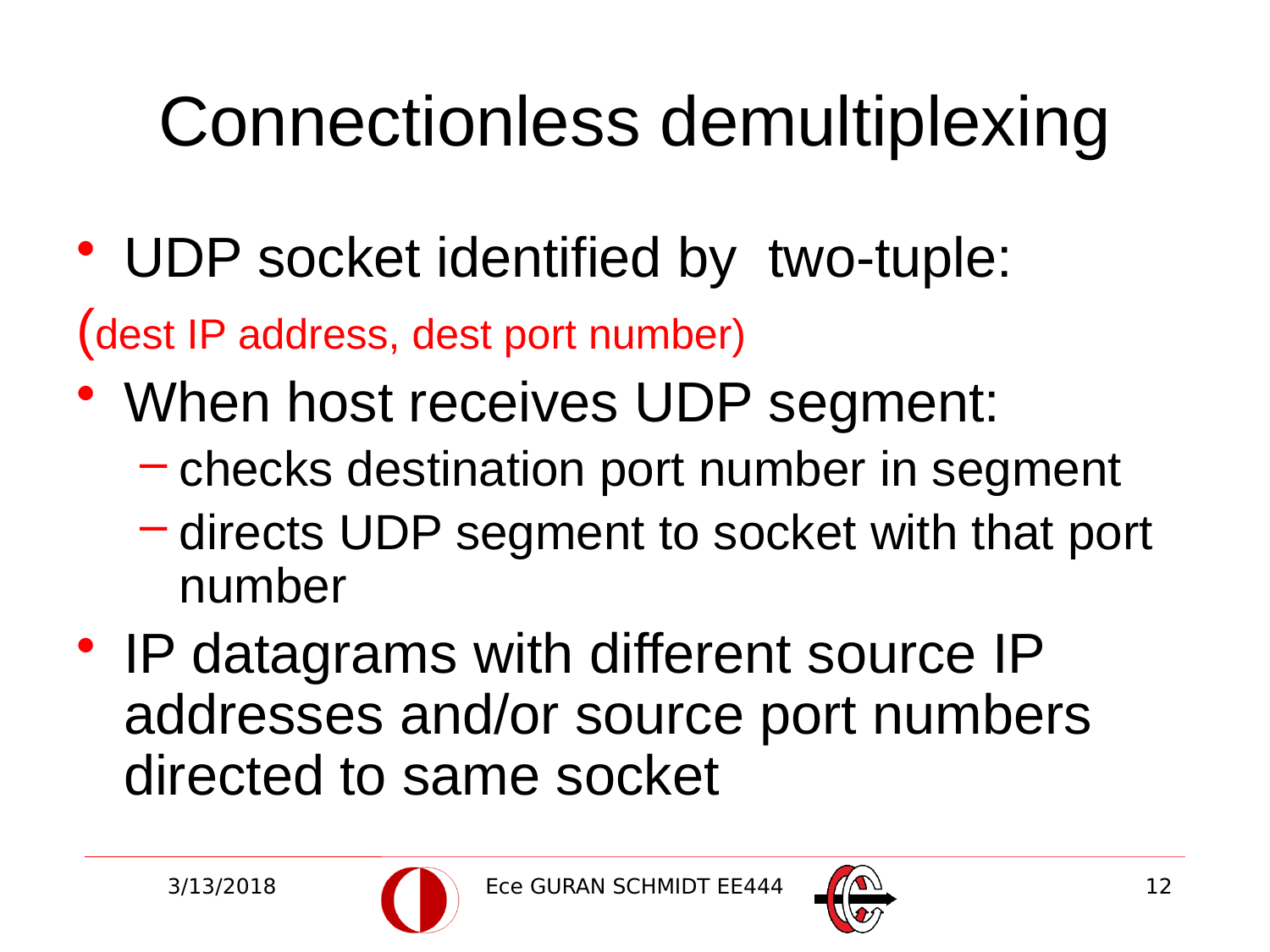

# Connectionless demultiplexing
UDP socket identified by  two-tuple:
(dest IP address, dest port number)
When host receives UDP segment:
checks destination port number in segment
directs UDP segment to socket with that port number
IP datagrams with different source IP addresses and/or source port numbers directed to same socket
3/13/2018
Ece GURAN SCHMIDT EE444
12